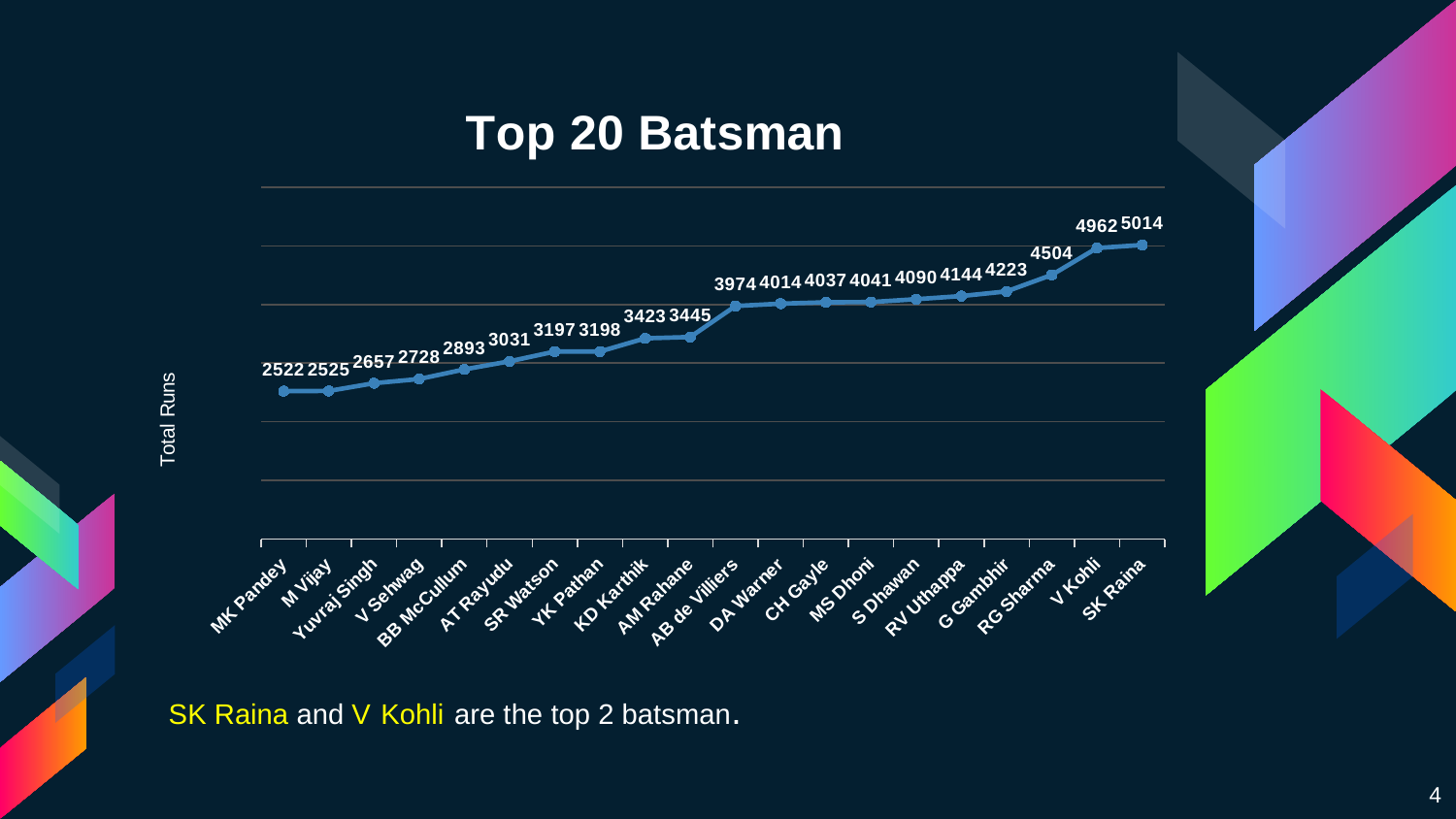

### Chart: Top 20 Batsman

| Category | Total |
|---|---|
| MK Pandey | 2522.0 |
| M Vijay | 2525.0 |
| Yuvraj Singh | 2657.0 |
| V Sehwag | 2728.0 |
| BB McCullum | 2893.0 |
| AT Rayudu | 3031.0 |
| SR Watson | 3197.0 |
| YK Pathan | 3198.0 |
| KD Karthik | 3423.0 |
| AM Rahane | 3445.0 |
| AB de Villiers | 3974.0 |
| DA Warner | 4014.0 |
| CH Gayle | 4037.0 |
| MS Dhoni | 4041.0 |
| S Dhawan | 4090.0 |
| RV Uthappa | 4144.0 |
| G Gambhir | 4223.0 |
| RG Sharma | 4504.0 |
| V Kohli | 4962.0 |
| SK Raina | 5014.0 |
# SK Raina and V Kohli are the top 2 batsman.
4